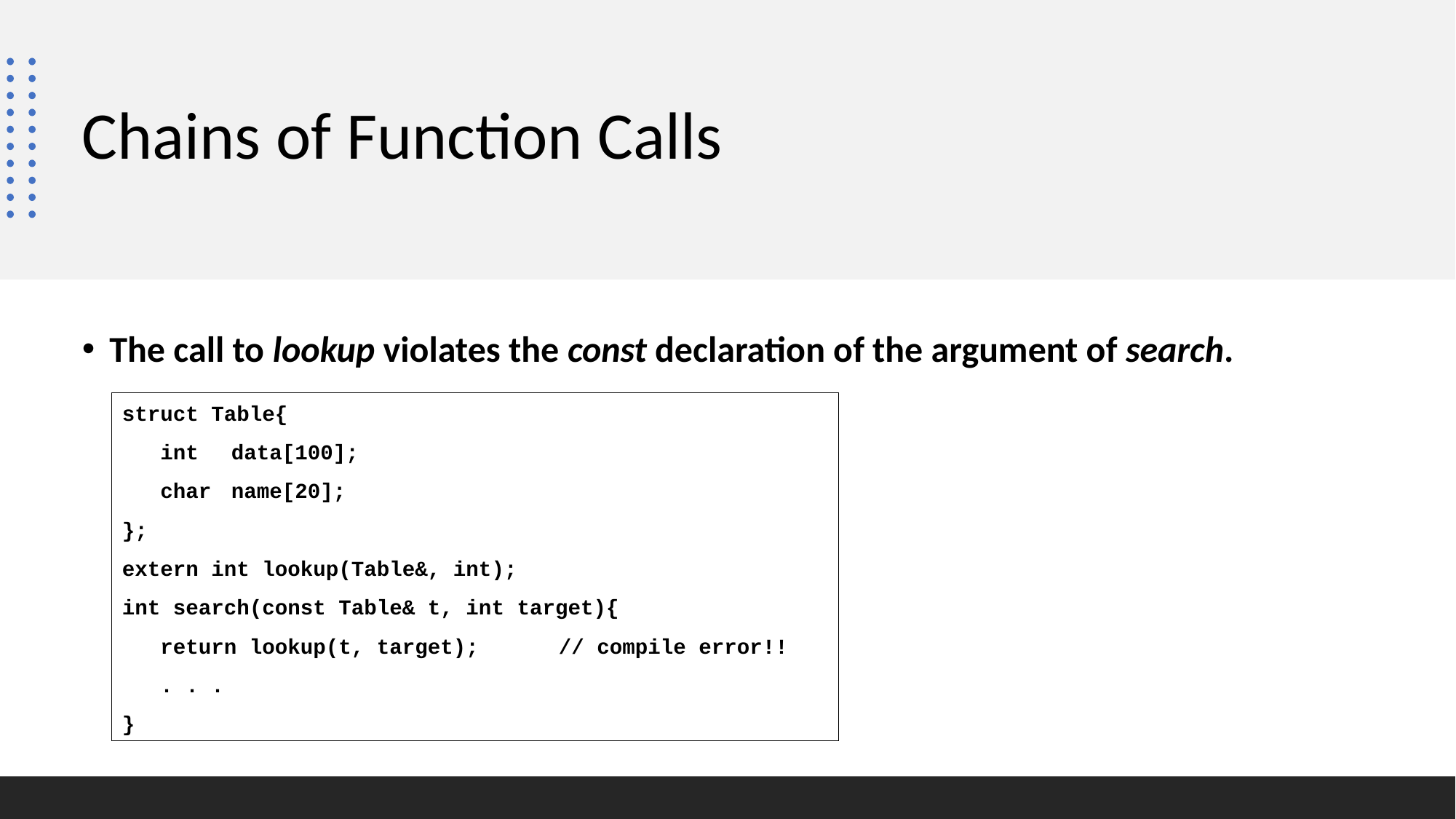

# Chains of Function Calls

The call to lookup violates the const declaration of the argument of search.
struct Table{
   int	data[100];
   char 	name[20];
};
extern int lookup(Table&, int);
int search(const Table& t, int target){
   return lookup(t, target);	// compile error!!
   . . .
}